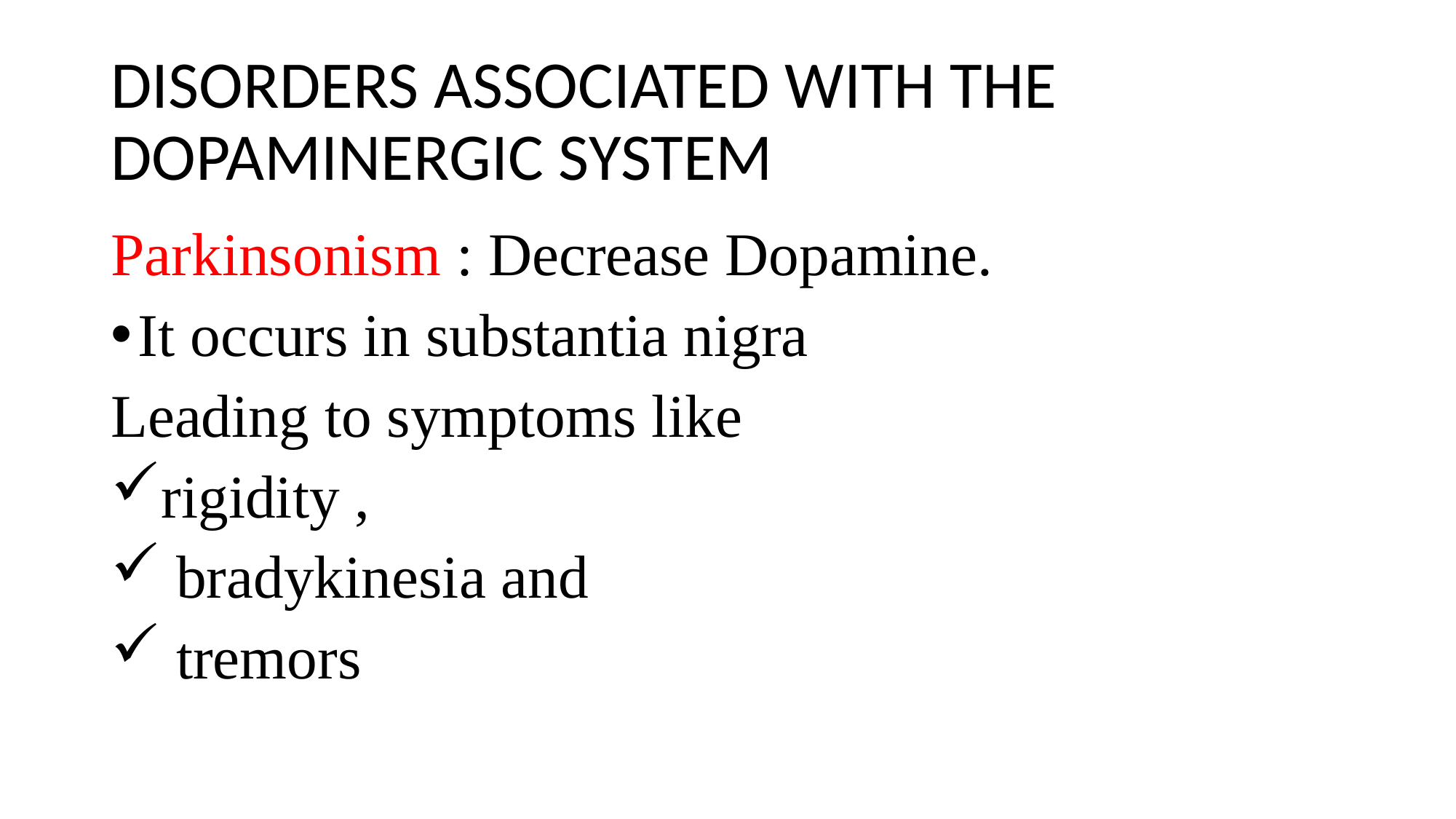

# DISORDERS ASSOCIATED WITH THE DOPAMINERGIC SYSTEM
Parkinsonism : Decrease Dopamine.
It occurs in substantia nigra
Leading to symptoms like
rigidity ,
 bradykinesia and
 tremors